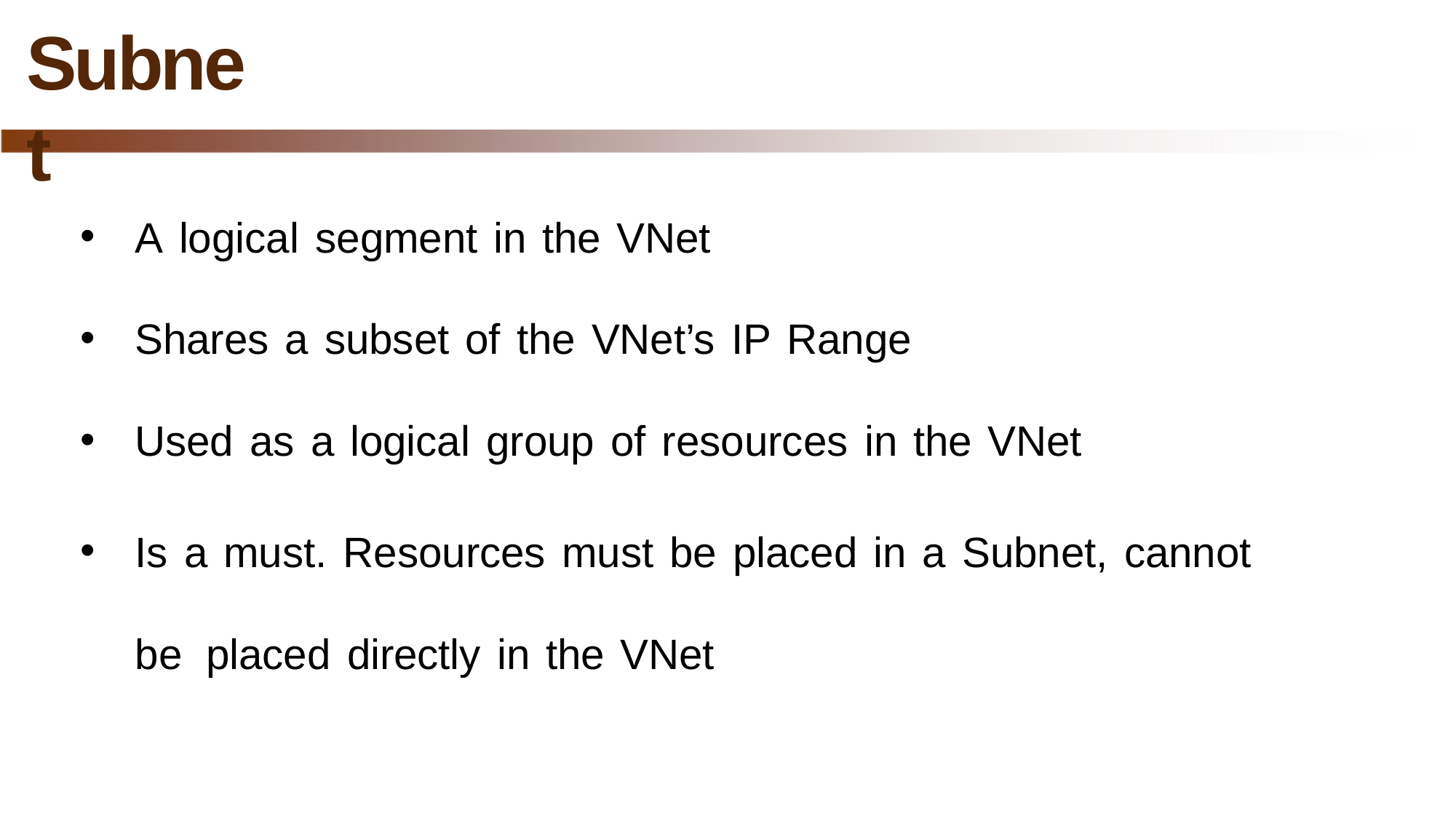

# Subnet
A logical segment in the VNet

Shares a subset of the VNet’s IP Range

Used as a logical group of resources in the VNet
Is a must. Resources must be placed in a Subnet, cannot be  placed directly in the VNet